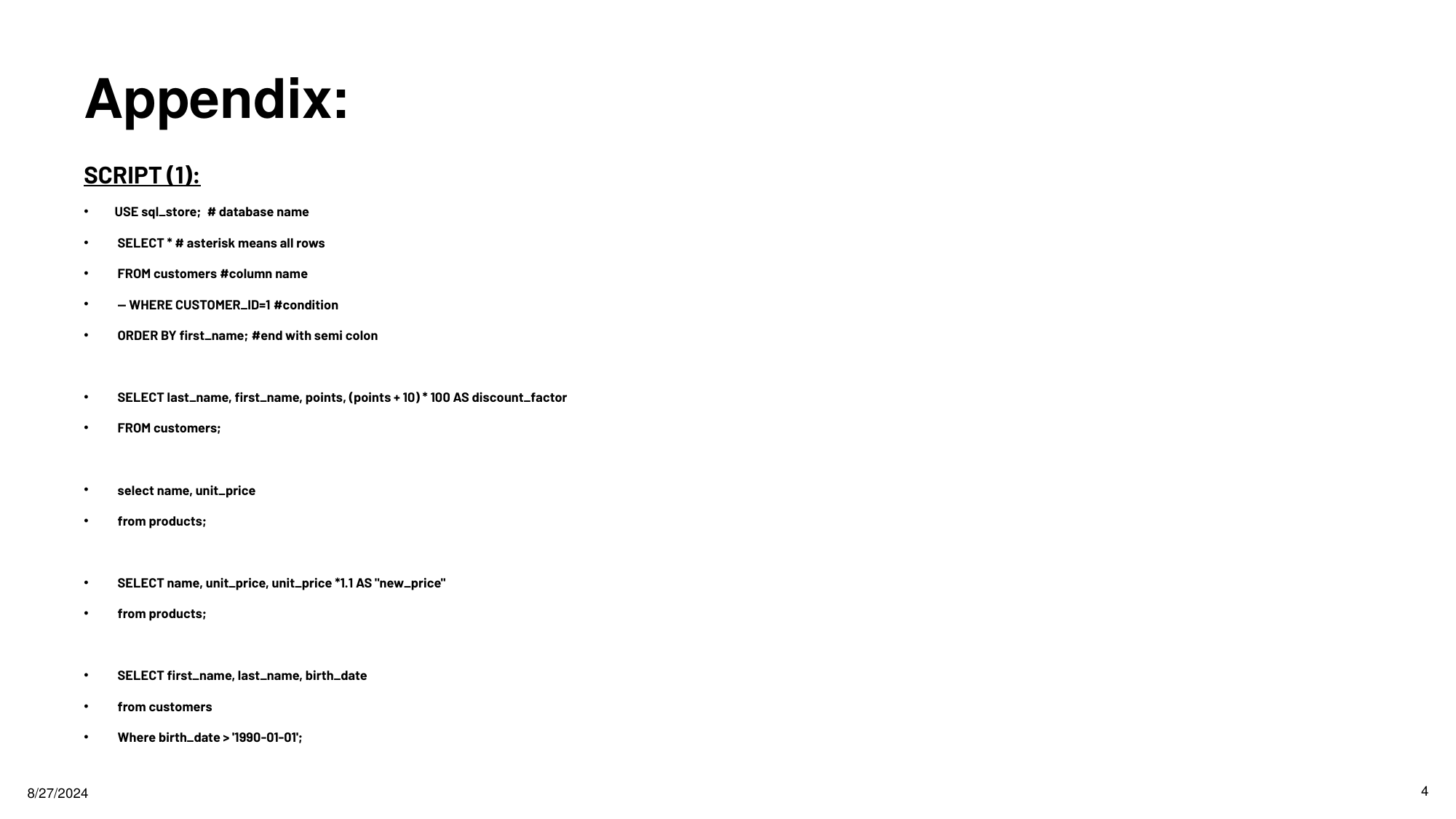

# Appendix:
SCRIPT (1):
USE sql_store;  # database name
 SELECT * # asterisk means all rows
 FROM customers #column name
 -- WHERE CUSTOMER_ID=1 #condition
 ORDER BY first_name; #end with semi colon

 SELECT last_name, first_name, points, (points + 10) * 100 AS discount_factor
 FROM customers;

 select name, unit_price
 from products;

 SELECT name, unit_price, unit_price *1.1 AS "new_price"
 from products;

 SELECT first_name, last_name, birth_date
 from customers
 Where birth_date > '1990-01-01';

8/27/2024

4